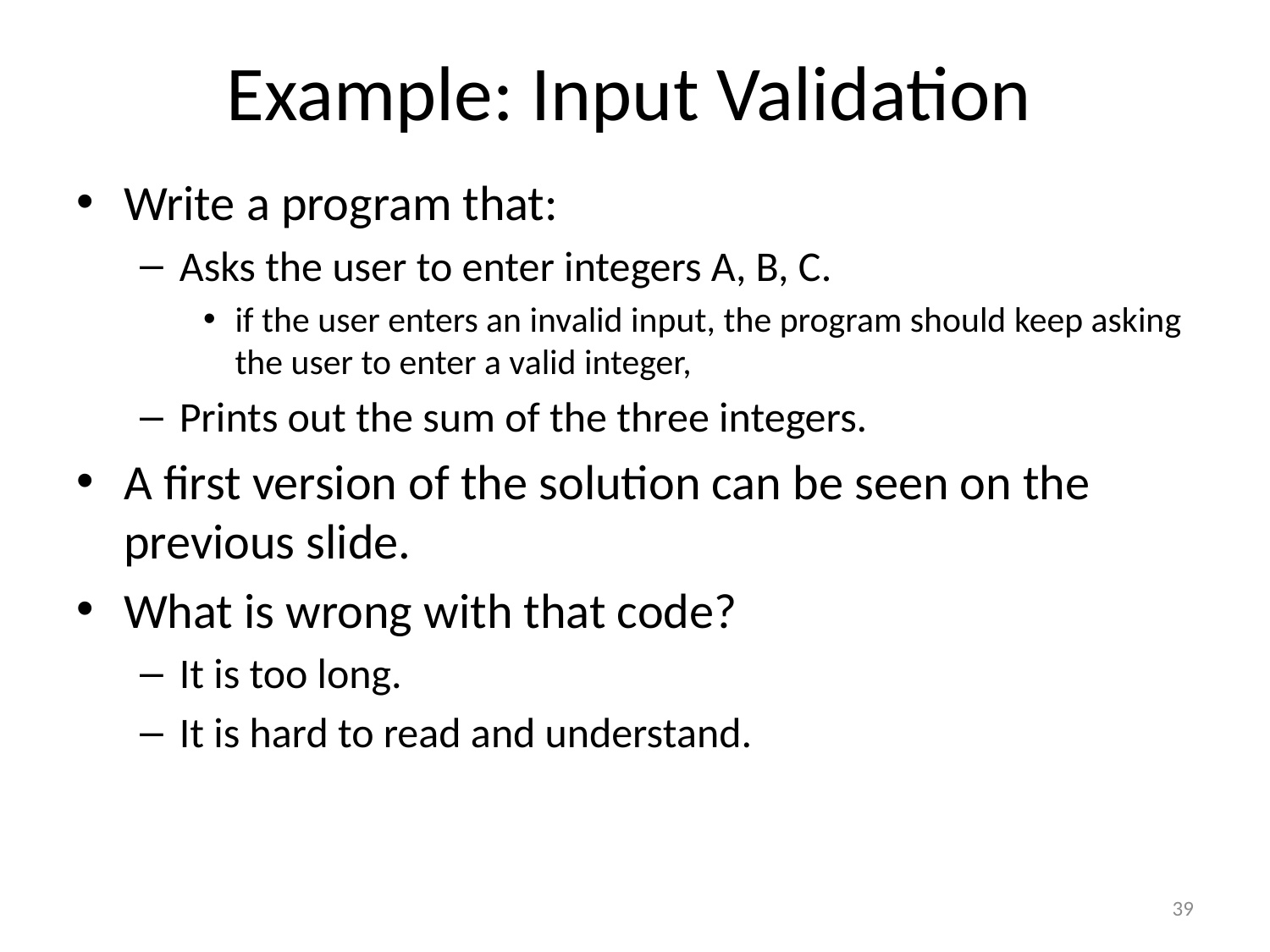

# Example: Input Validation
Write a program that:
Asks the user to enter integers A, B, C.
if the user enters an invalid input, the program should keep asking the user to enter a valid integer,
Prints out the sum of the three integers.
A first version of the solution can be seen on the previous slide.
What is wrong with that code?
It is too long.
It is hard to read and understand.

39